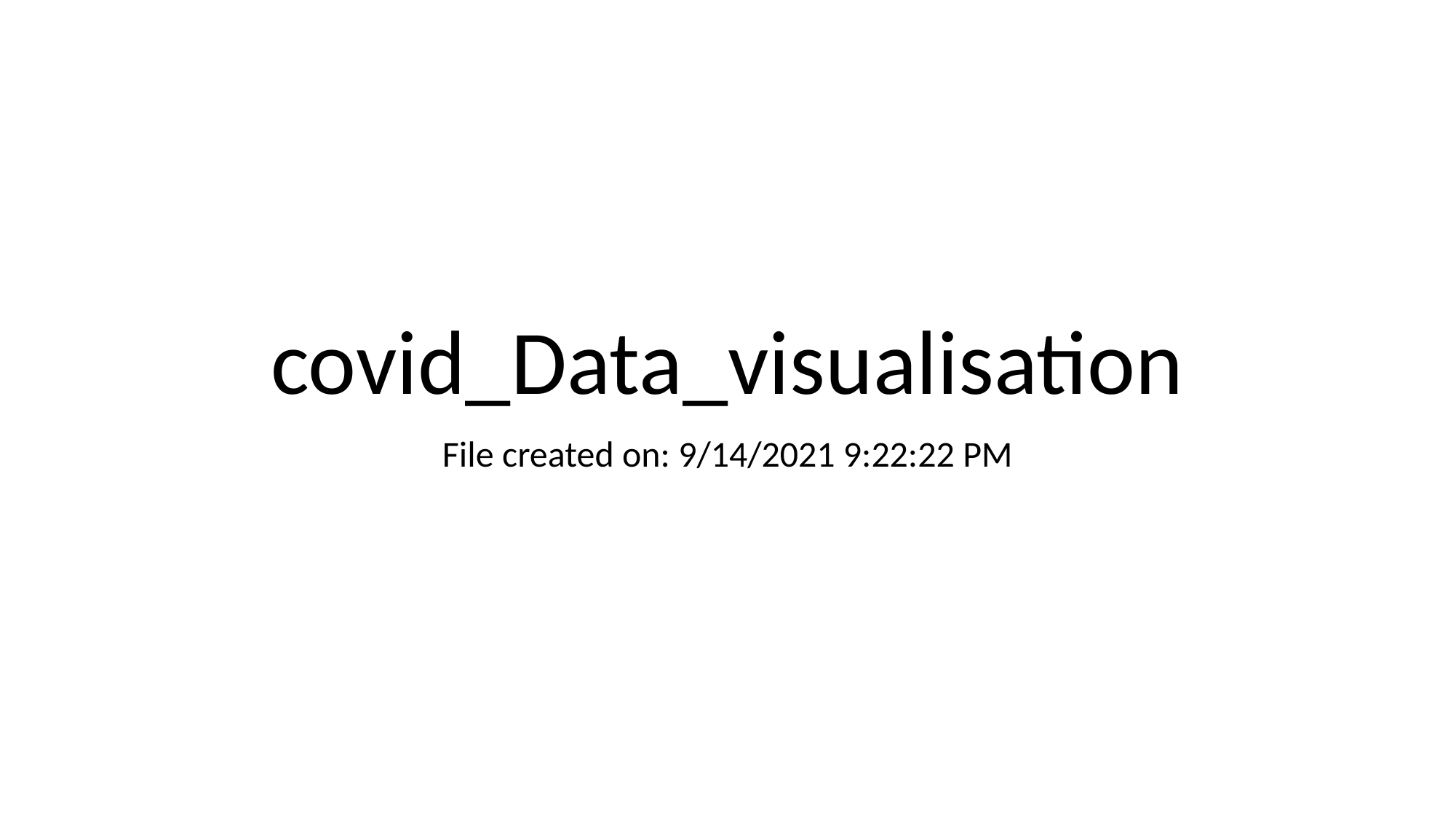

# covid_Data_visualisation
File created on: 9/14/2021 9:22:22 PM